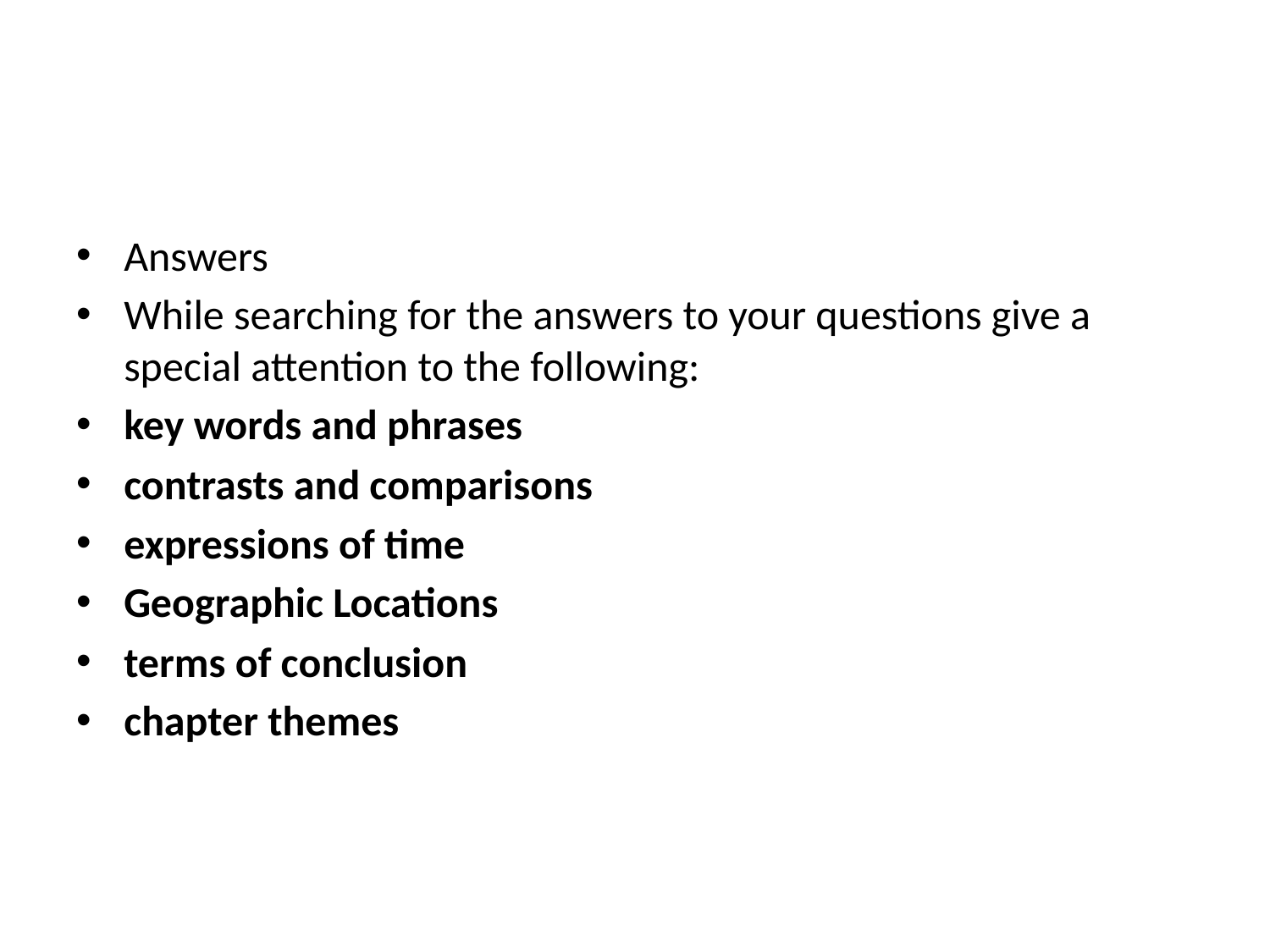

#
Answers
While searching for the answers to your questions give a special attention to the following:
key words and phrases
contrasts and comparisons
expressions of time
Geographic Locations
terms of conclusion
chapter themes